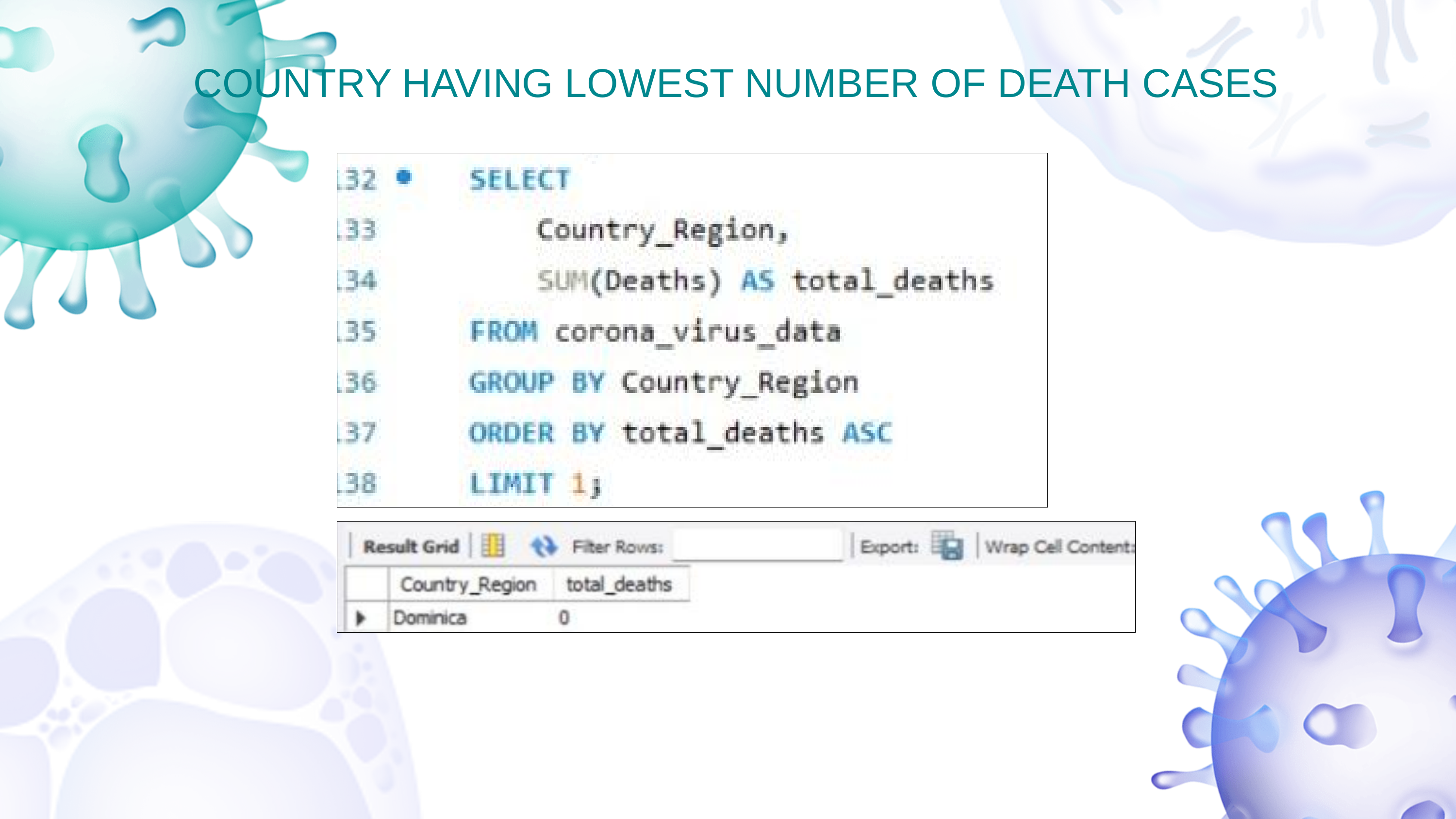

COUNTRY HAVING LOWEST NUMBER OF DEATH CASES